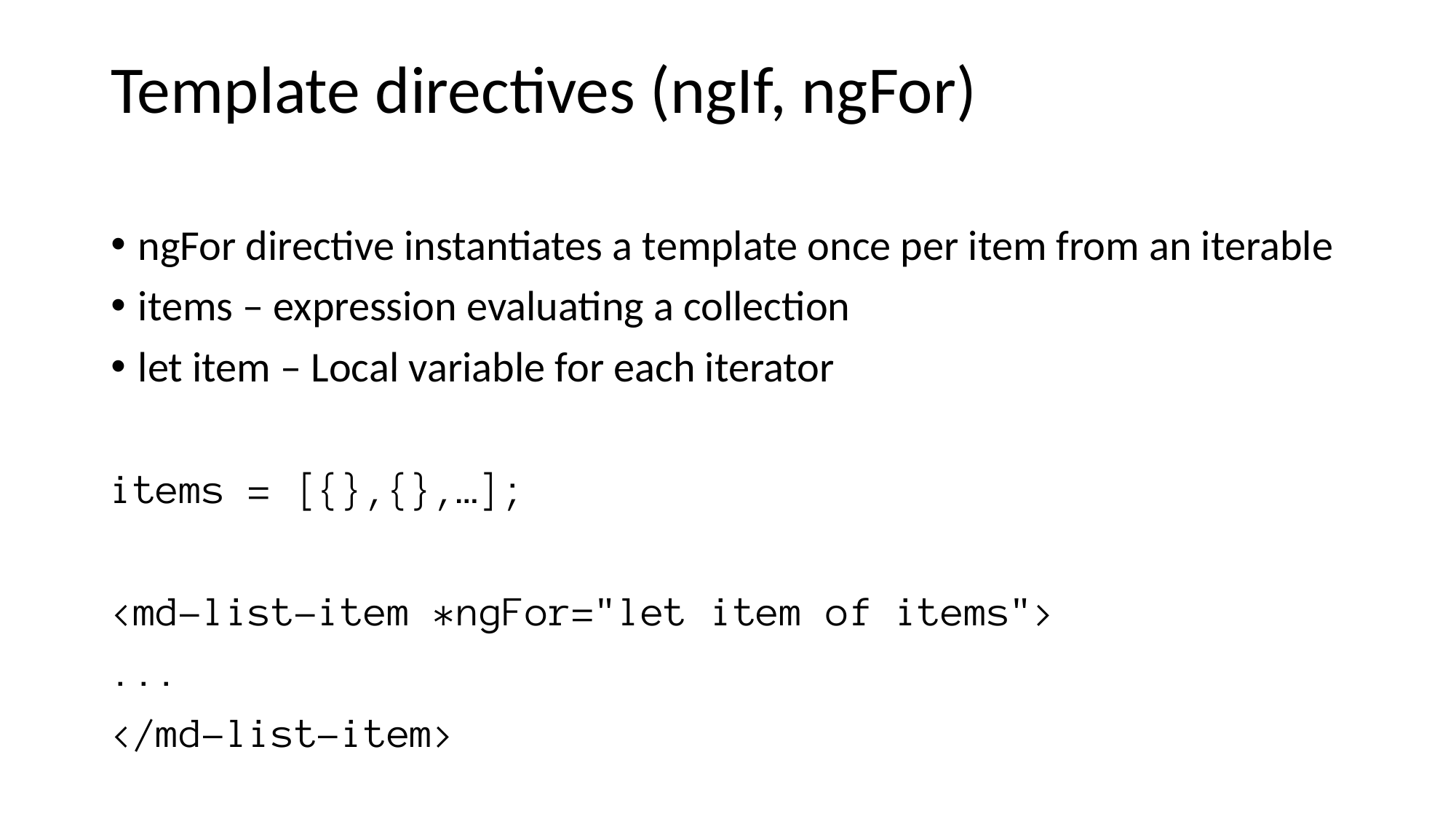

# Template directives (ngIf, ngFor)
ngFor directive instantiates a template once per item from an iterable
items – expression evaluating a collection
let item – Local variable for each iterator

items = [{},{},…];

<md-list-item *ngFor="let item of items">
...
</md-list-item>